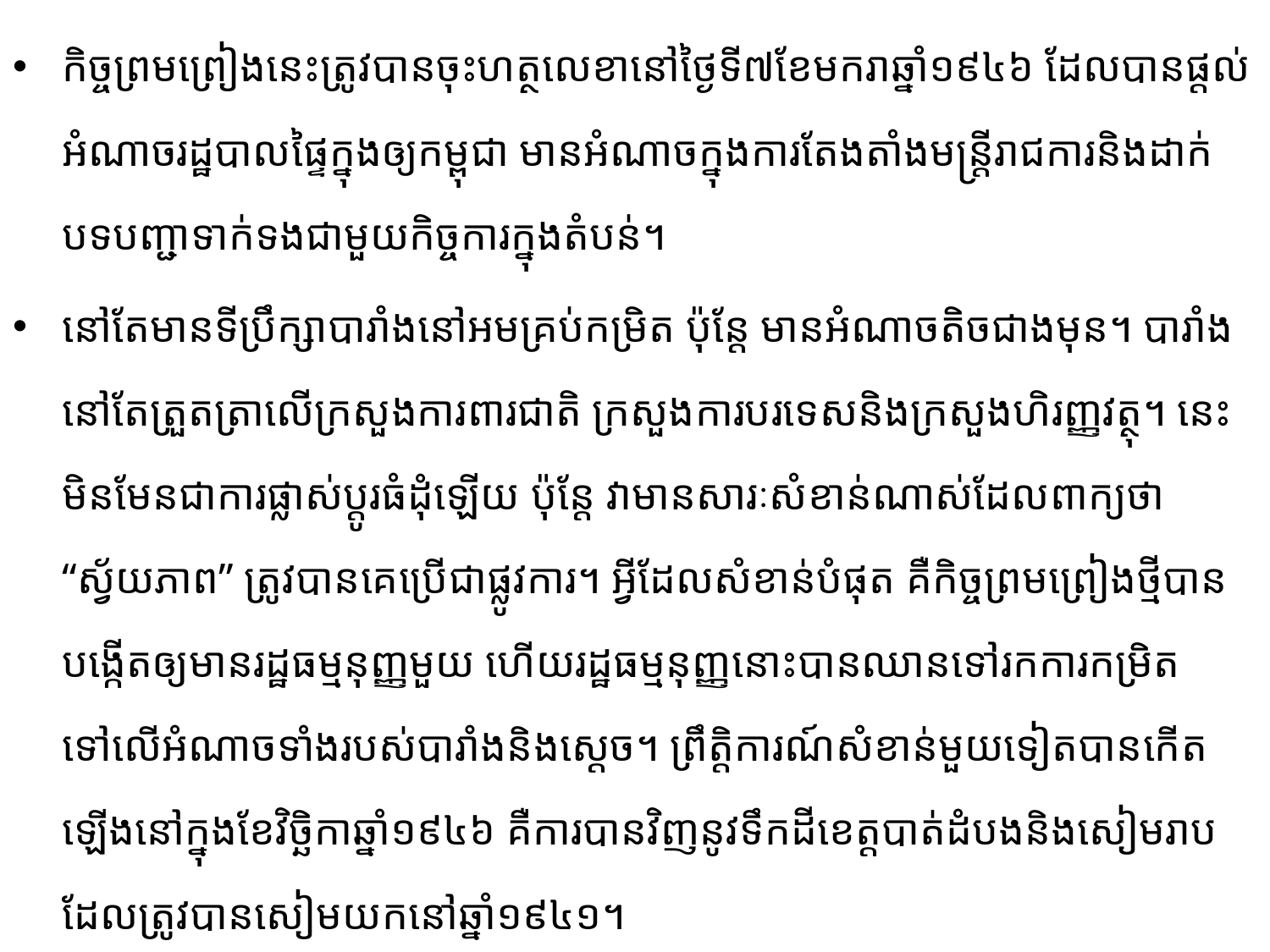

កិច្ចព្រមព្រៀង​នេះត្រូវបានចុះហត្ថលេខា​នៅថ្ងៃទី៧ខែ​មករាឆ្នាំ​១៩៤៦ ដែល​បានផ្តល់​អំណាច​រដ្ឋបាលផ្ទៃក្នុងឲ្យកម្ពុជា​ មានអំណាច​ក្នុងការ​តែង​តាំង​មន្ត្រី​រាជ​ការនិង​ដាក់បទ​បញ្ជា​ទាក់ទង​ជាមួយ​កិច្ចការក្នុងតំបន់។
នៅតែ​មាន​ទីប្រឹក្សា​បារាំងនៅអមគ្រប់​កម្រិត ប៉ុន្តែ​​ មាន​​អំណាច​តិចជាងមុន។ បារាំង​នៅតែត្រួតត្រាលើក្រសួងការពារ​ជាតិ ក្រ​សួង​ការបរទេសនិង​ក្រសួង​ហិរញ្ញ​វត្ថុ​។ នេះមិនមែនជាការផ្លាស់ប្តូរធំដុំឡើយ ប៉ុន្តែ វាមានសារៈសំ​ខាន់​​ណាស់ដែលពាក្យថា “ស្វ័យ​ភាព​”​ ត្រូវបានគេ​ប្រើ​ជាផ្លូវការ។ អ្វីដែលសំខាន់បំផុត​ គឺកិច្ចព្រមព្រៀង​ថ្មី​បានបង្កើត​ឲ្យ​មានរដ្ឋធម្មនុញ្ញមួយ ហើយ​រដ្ឋ​ធម្ម​នុញ្ញ​នោះ​​បានឈានទៅរកការកម្រិតទៅលើអំណាច​ទាំង​​របស់បារាំងនិងស្តេច។ ព្រឹត្តិការណ៍សំខាន់​មួយទៀតបាន​កើត​ឡើង​នៅក្នុងខែវិច្ឆិកាឆ្នាំ​១៩៤៦ គឺការបាន​វិញ​នូវ​ទឹកដីខេត្ត​បាត់​ដំបង​និង​សៀមរាបដែលត្រូវបានសៀមយក​នៅ​ឆ្នាំ​១៩៤១។